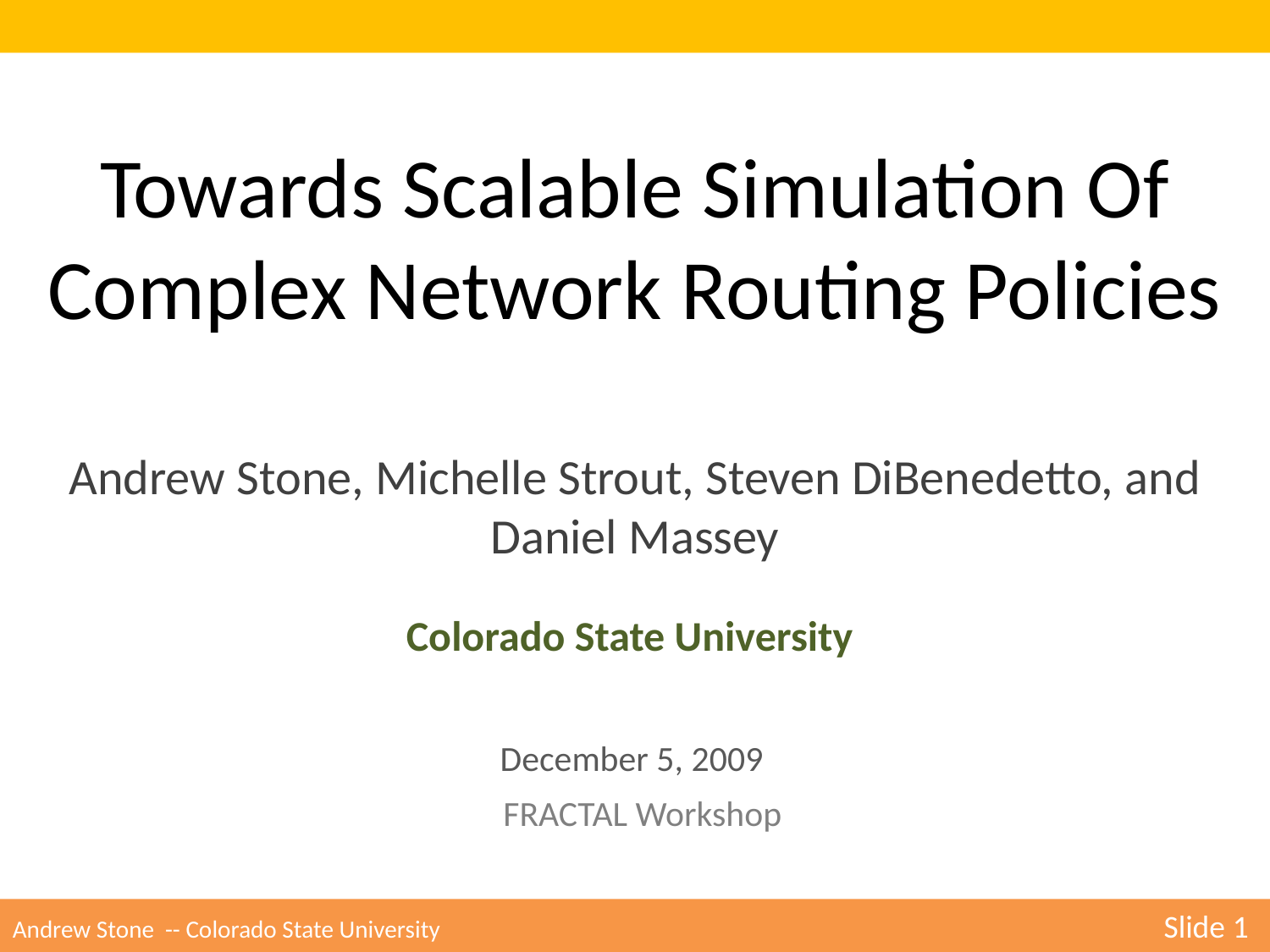

Towards Scalable Simulation Of Complex Network Routing Policies
Andrew Stone, Michelle Strout, Steven DiBenedetto, and Daniel Massey
Colorado State University
December 5, 2009
FRACTAL Workshop
Andrew Stone  -- Colorado State University 	Slide 1